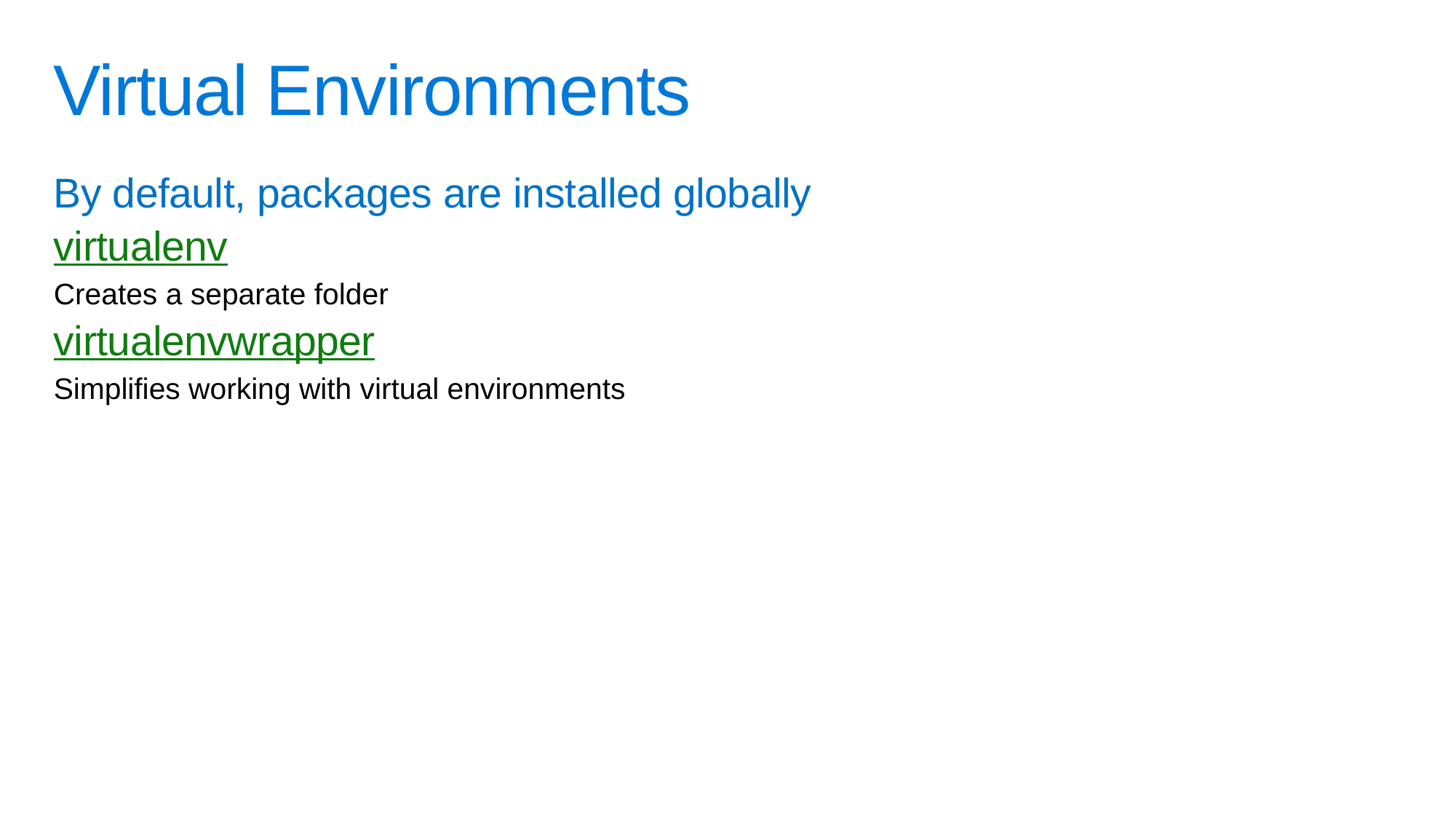

# Virtual Environments
By default, packages are installed globally
virtualenv
Creates a separate folder
virtualenvwrapper
Simplifies working with virtual environments